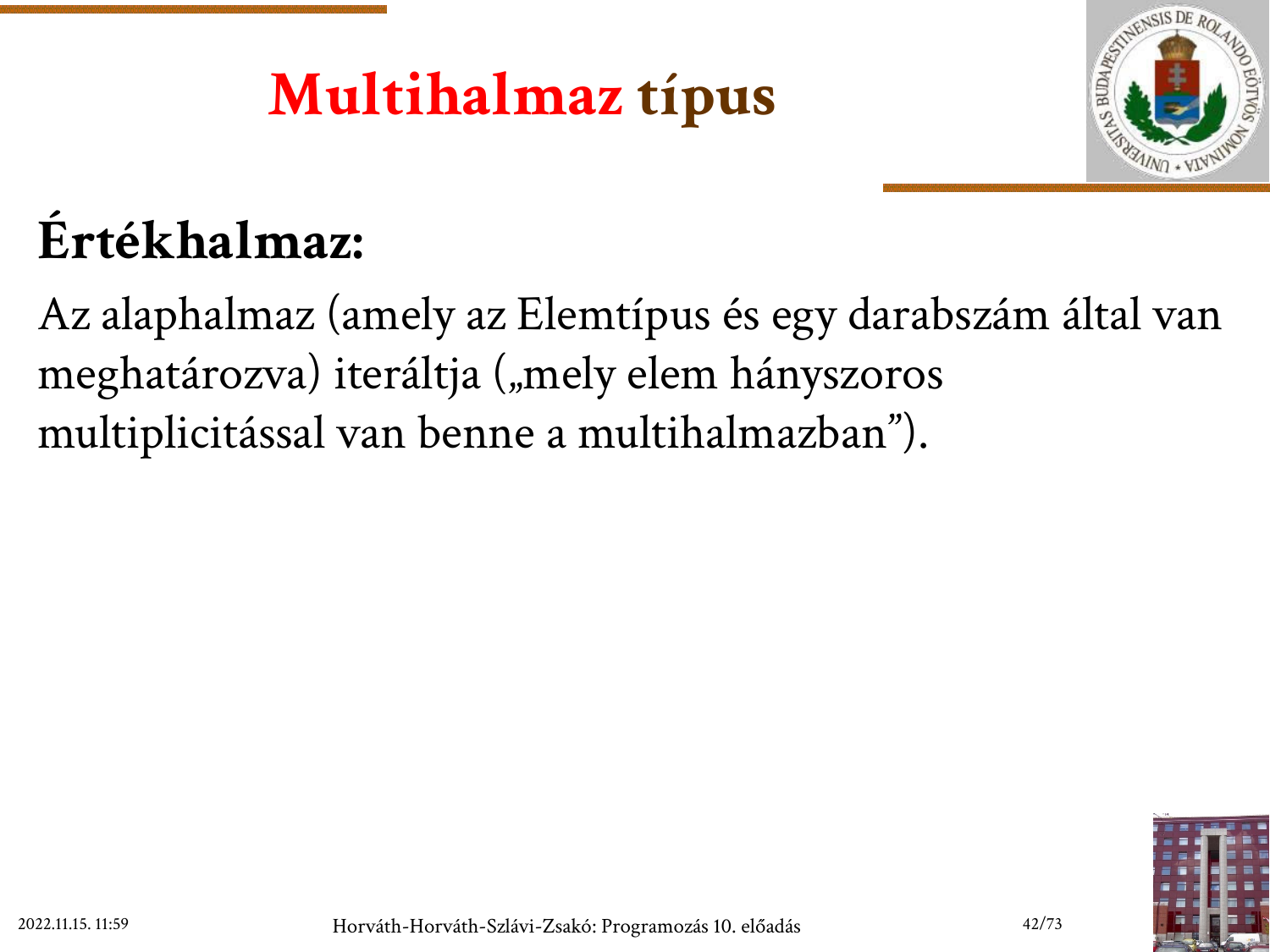

# Multihalmaz típus
Értékhalmaz:
Az alaphalmaz (amely az Elemtípus és egy darabszám által van meghatározva) iteráltja („mely elem hányszoros multiplicitással van benne a multihalmazban”).
2022.11.15. 11:59
Horváth-Horváth-Szlávi-Zsakó: Programozás 10. előadás
42/73